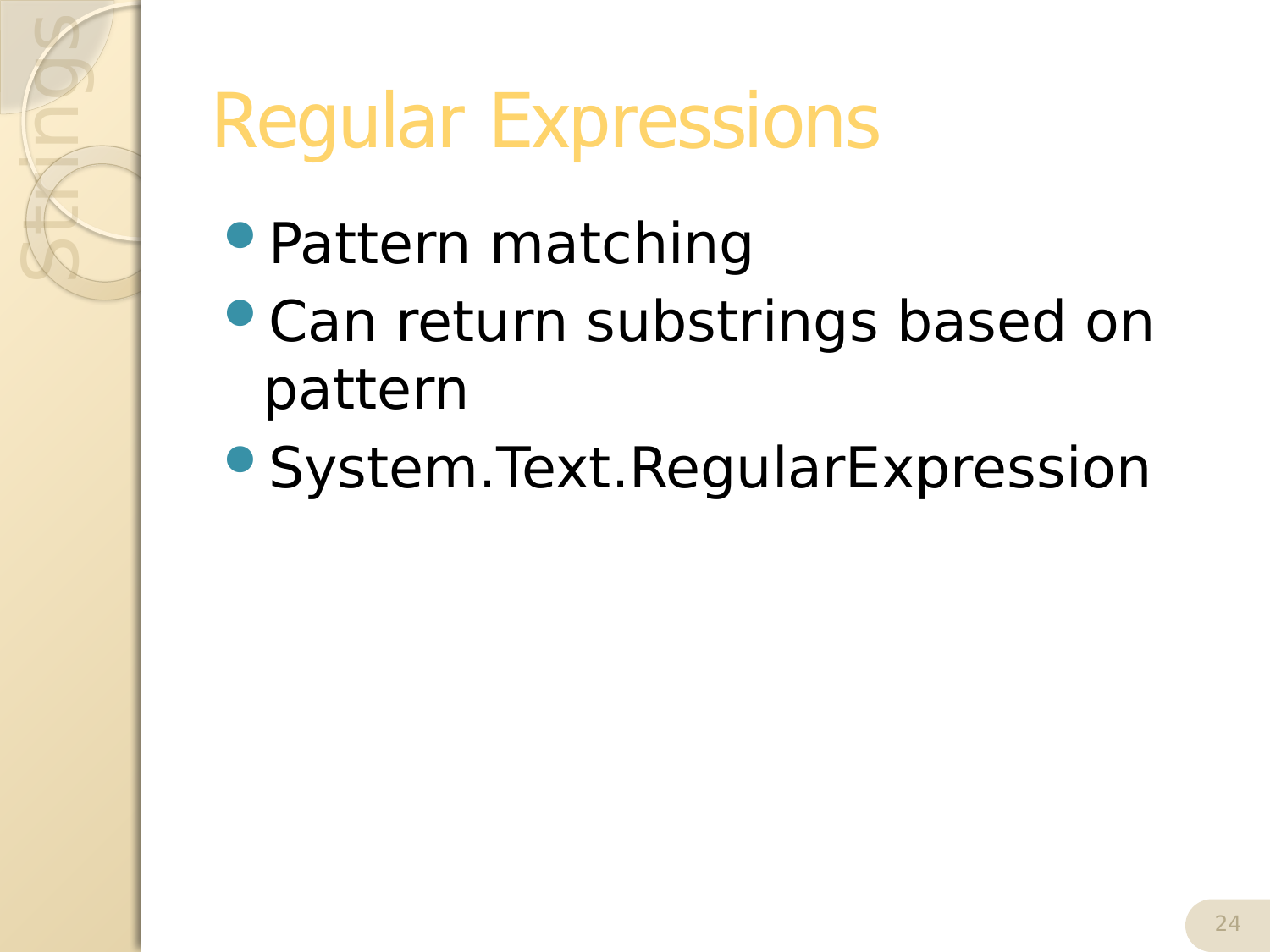

# Regular Expressions
Pattern matching
Can return substrings based on pattern
System.Text.RegularExpression
24